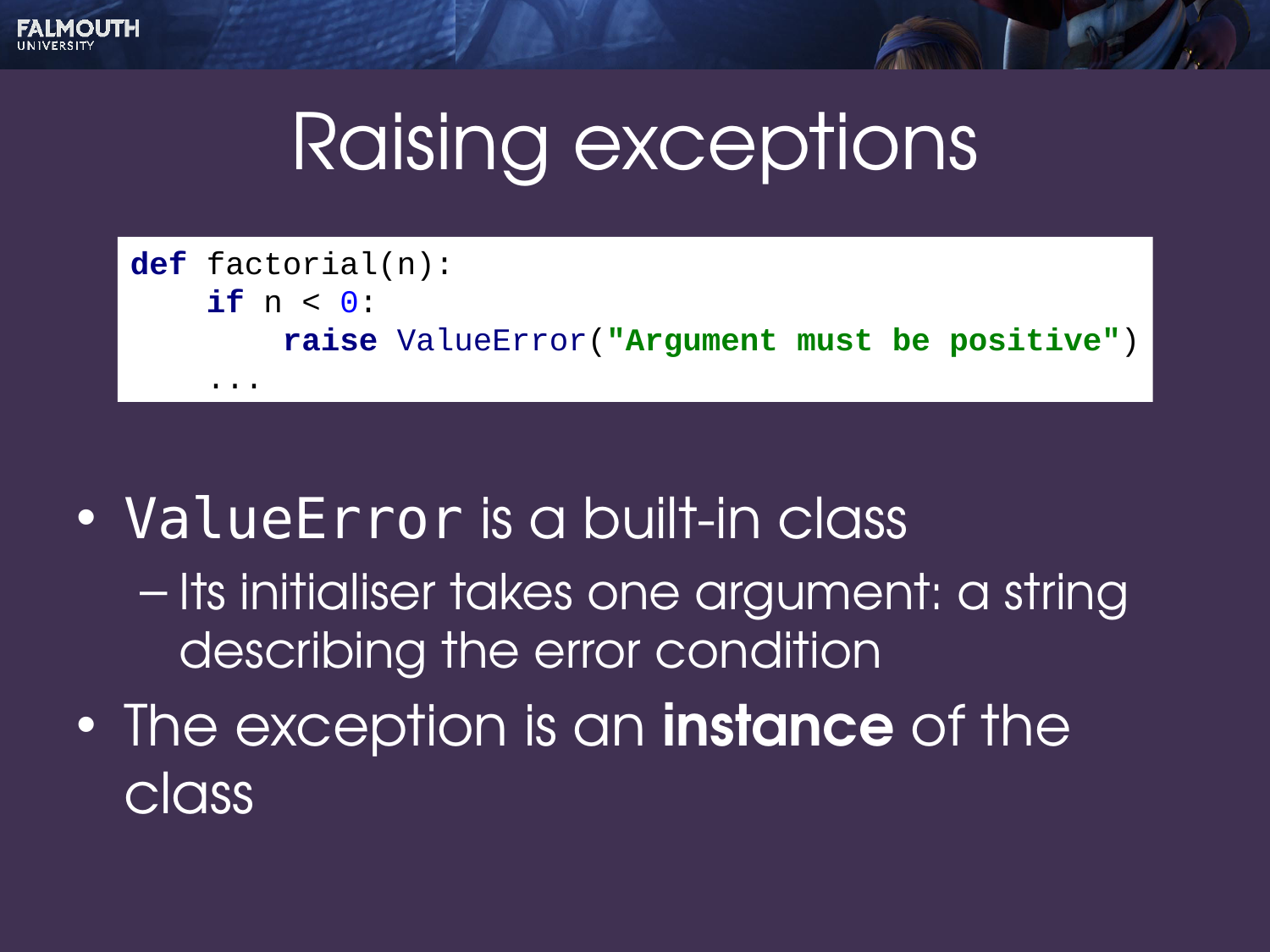

# Raising exceptions
def factorial(n):
    if n < 0:
        raise ValueError("Argument must be positive")
    ...
ValueError is a built-in class
Its initialiser takes one argument: a string describing the error condition
The exception is an instance of the class